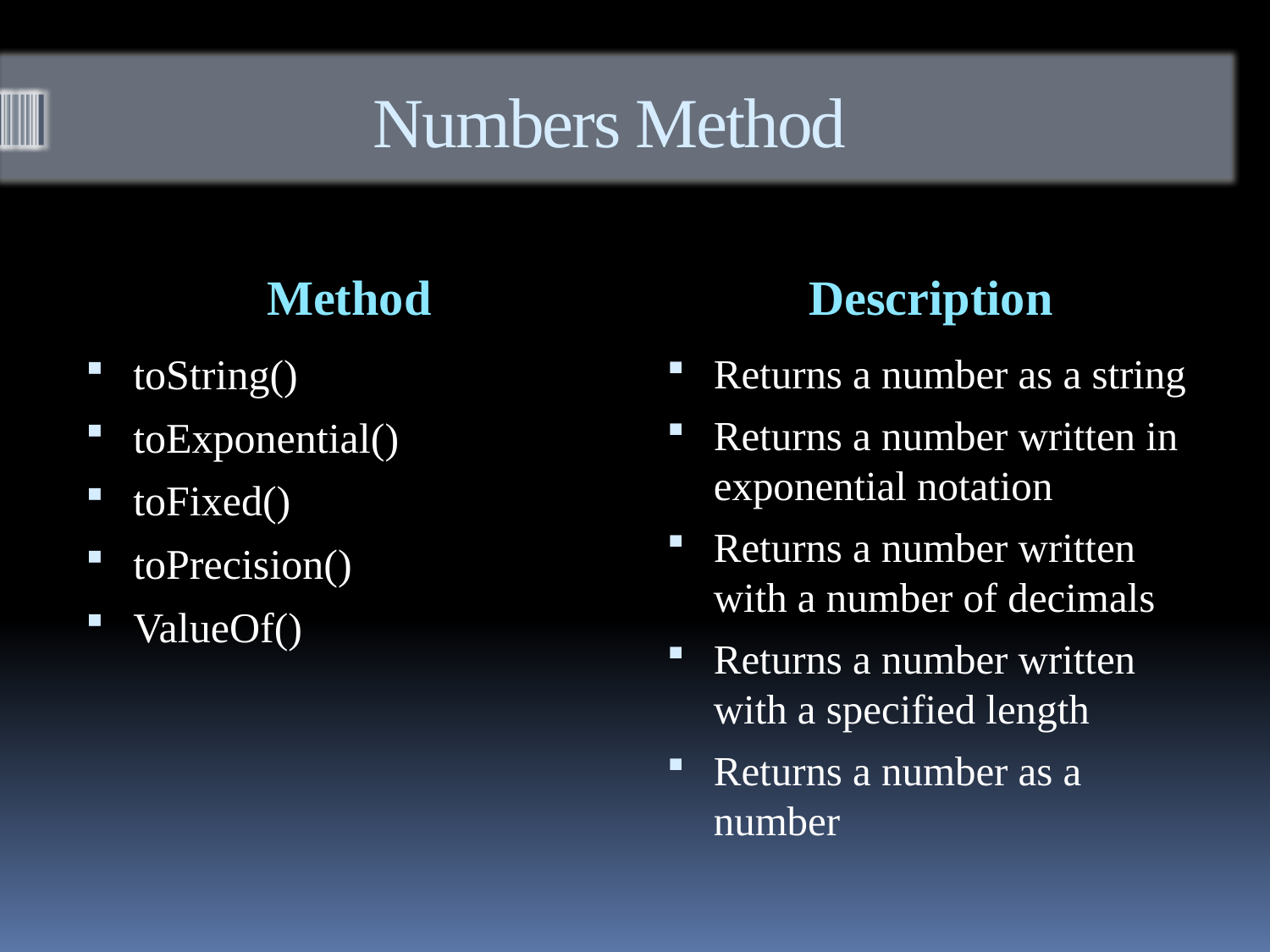

# Numbers Method
Method
Description
toString()
toExponential()
toFixed()
toPrecision()
ValueOf()
Returns a number as a string
Returns a number written in exponential notation
Returns a number written with a number of decimals
Returns a number written with a specified length
Returns a number as a number